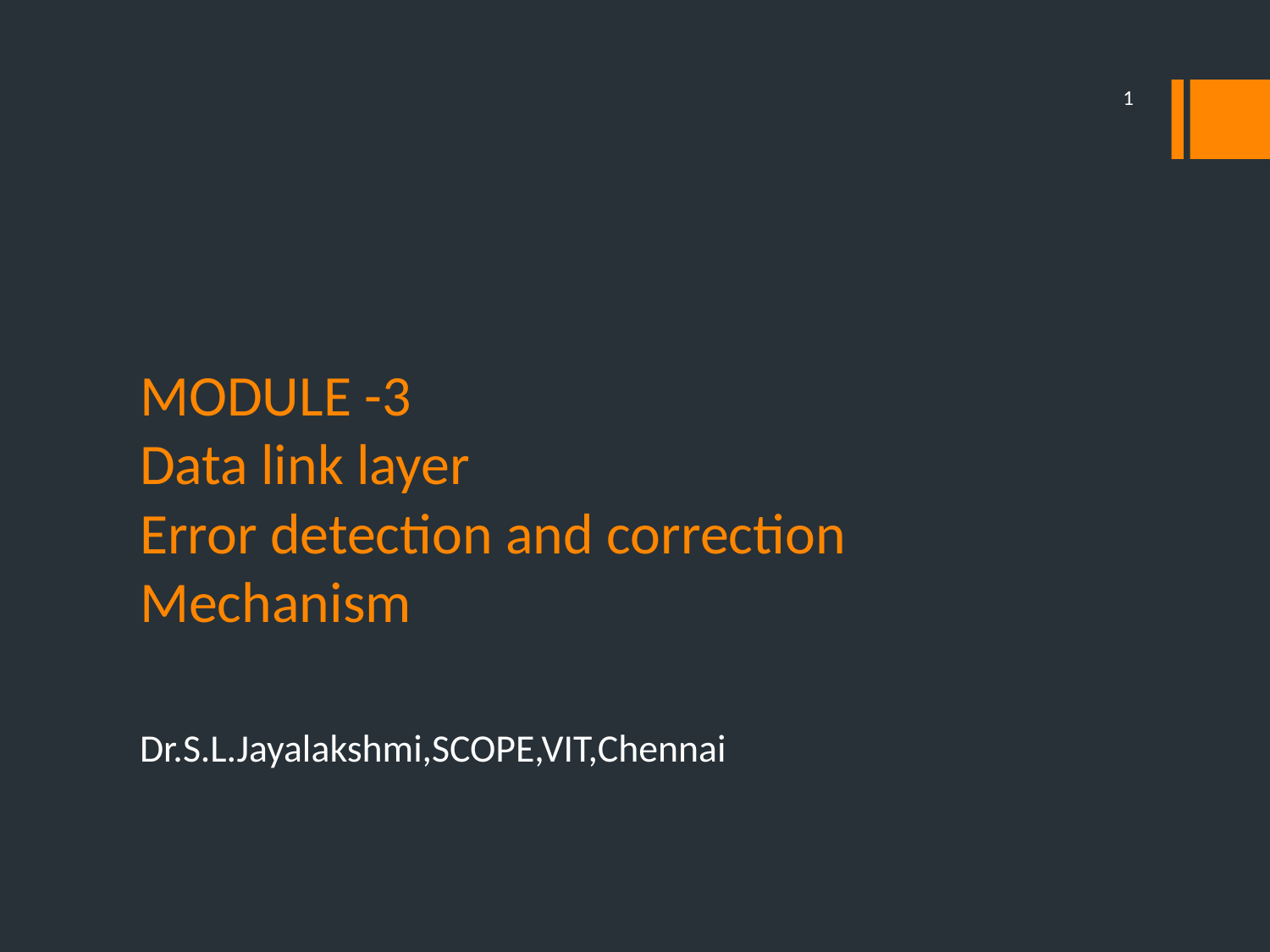

1
# MODULE -3 Data link layer Error detection and correction Mechanism
Dr.S.L.Jayalakshmi,SCOPE,VIT,Chennai